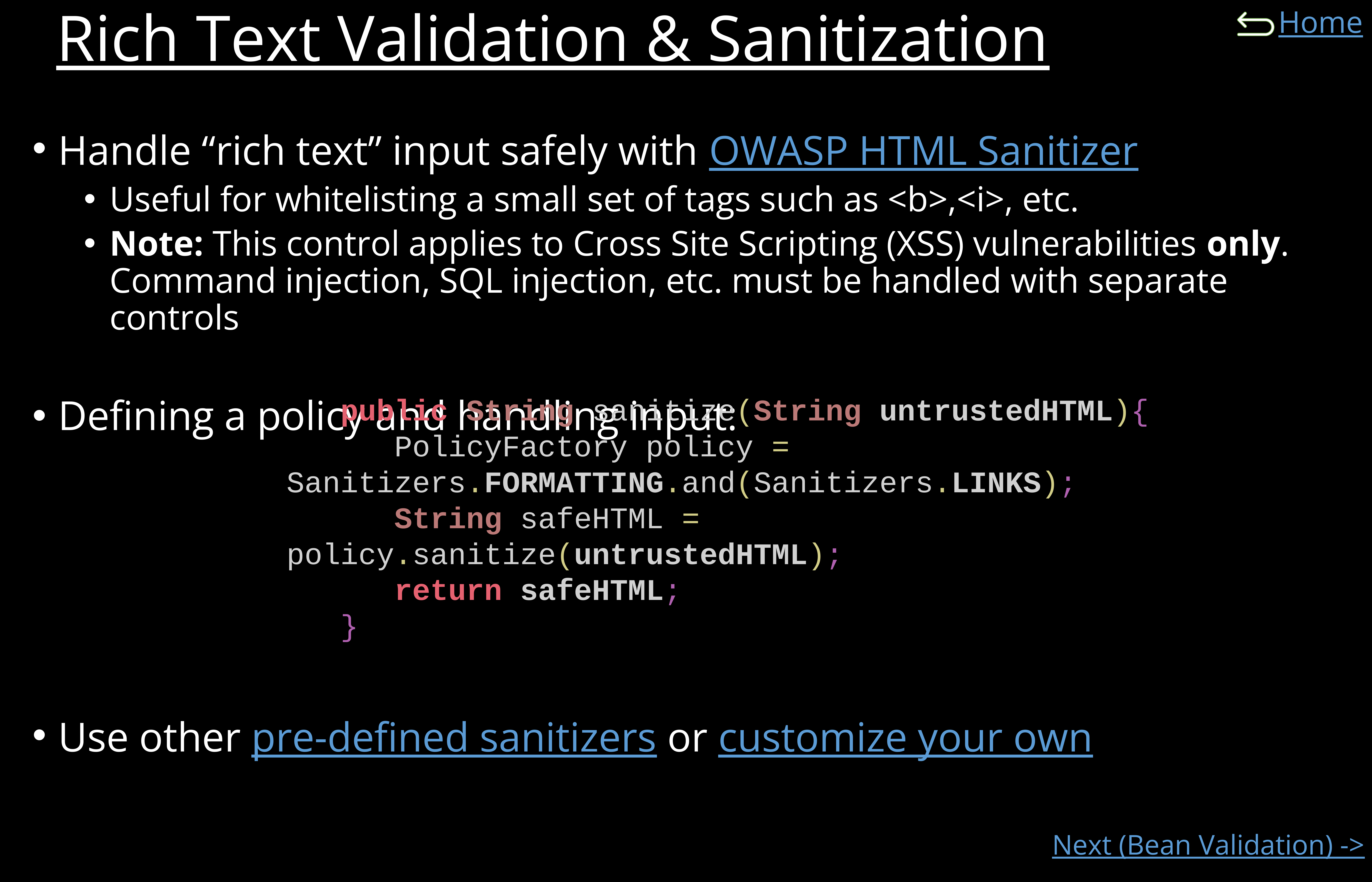

# Rich Text Validation & Sanitization
Handle “rich text” input safely with OWASP HTML Sanitizer
Useful for whitelisting a small set of tags such as <b>,<i>, etc.
Note: This control applies to Cross Site Scripting (XSS) vulnerabilities only.
Command injection, SQL injection, etc. must be handled with separate controls

Defining a policy and handling input:
Use other pre-defined sanitizers or customize your own
   public String sanitize(String untrustedHTML){
      PolicyFactory policy = Sanitizers.FORMATTING.and(Sanitizers.LINKS);
      String safeHTML = policy.sanitize(untrustedHTML);
      return safeHTML;
   }
Next (Bean Validation) ->